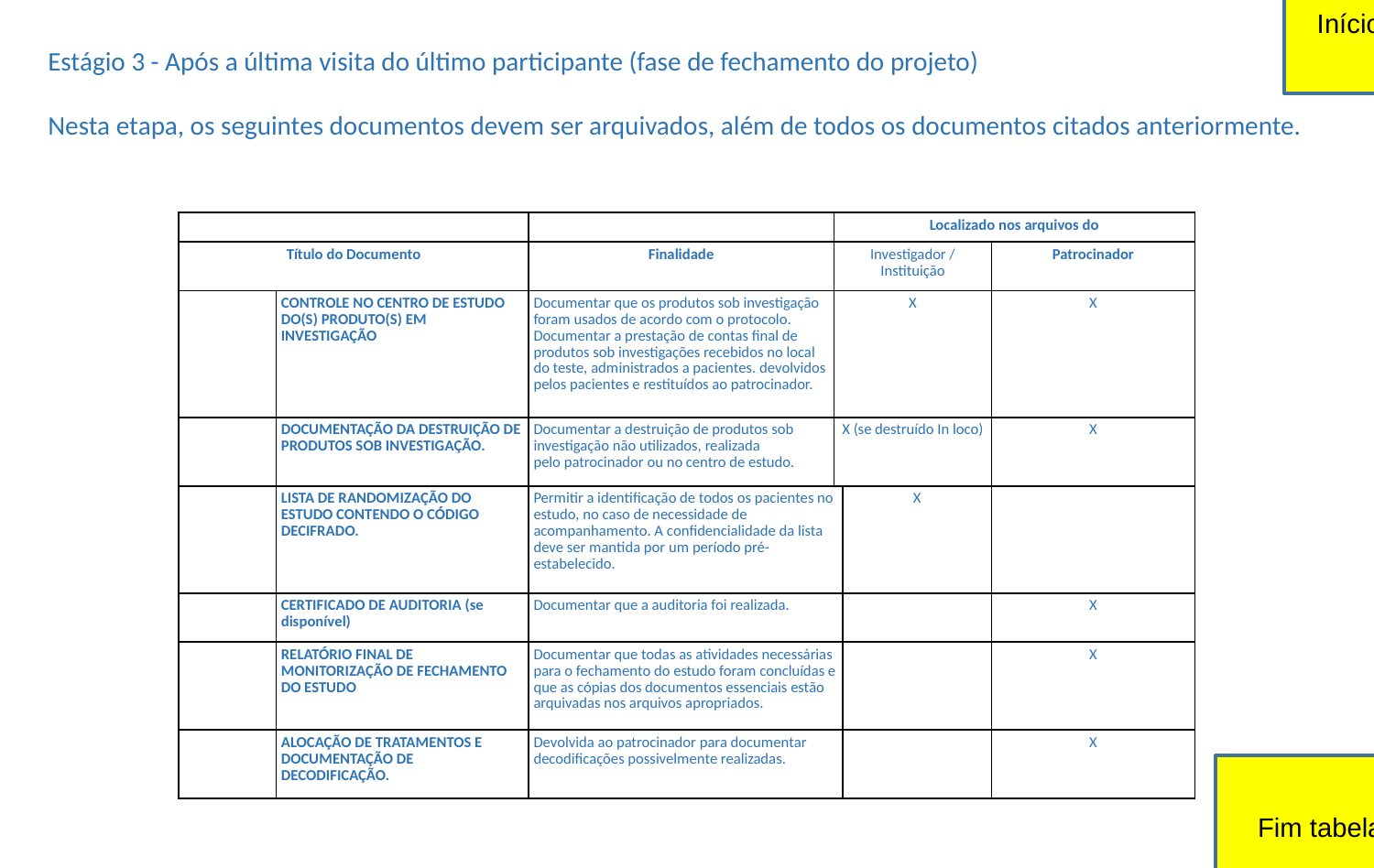

Início tabela 3
Estágio 3 - Após a última visita do último participante (fase de fechamento do projeto)

Nesta etapa, os seguintes documentos devem ser arquivados, além de todos os documentos citados anteriormente.

|  |  |  | Localizado nos arquivos do |  |  |
| --- | --- | --- | --- | --- | --- |
| Título do Documento |  | Finalidade | Investigador / Instituição |  | Patrocinador |
|  | CONTROLE NO CENTRO DE ESTUDO DO(S) PRODUTO(S) EM INVESTIGAÇÃO | Documentar que os produtos sob investigação foram usados de acordo com o protocolo. Documentar a prestação de contas final de produtos sob investigações recebidos no local do teste, administrados a pacientes. devolvidos pelos pacientes e restituídos ao patrocinador. | X |  | X |
|  | DOCUMENTAÇÃO DA DESTRUIÇÃO DE PRODUTOS SOB INVESTIGAÇÃO. | Documentar a destruição de produtos sob investigação não utilizados, realizada pelo patrocinador ou no centro de estudo. | X (se destruído In loco) |  | X |
|  | LISTA DE RANDOMIZAÇÃO DO ESTUDO CONTENDO O CÓDIGO DECIFRADO. | Permitir a identificação de todos os pacientes no estudo, no caso de necessidade de acompanhamento. A confidencialidade da lista deve ser mantida por um período pré-estabelecido. |  | X |  |
|  | CERTIFICADO DE AUDITORIA (se disponível) | Documentar que a auditoria foi realizada. |  |  | X |
|  | RELATÓRIO FINAL DE MONITORIZAÇÃO DE FECHAMENTO DO ESTUDO | Documentar que todas as atividades necessárias para o fechamento do estudo foram concluídas e que as cópias dos documentos essenciais estão arquivadas nos arquivos apropriados. |  |  | X |
|  | ALOCAÇÃO DE TRATAMENTOS E DOCUMENTAÇÃO DE DECODIFICAÇÃO. | Devolvida ao patrocinador para documentar decodificações possivelmente realizadas. |  |  | X |
Fim tabela 3